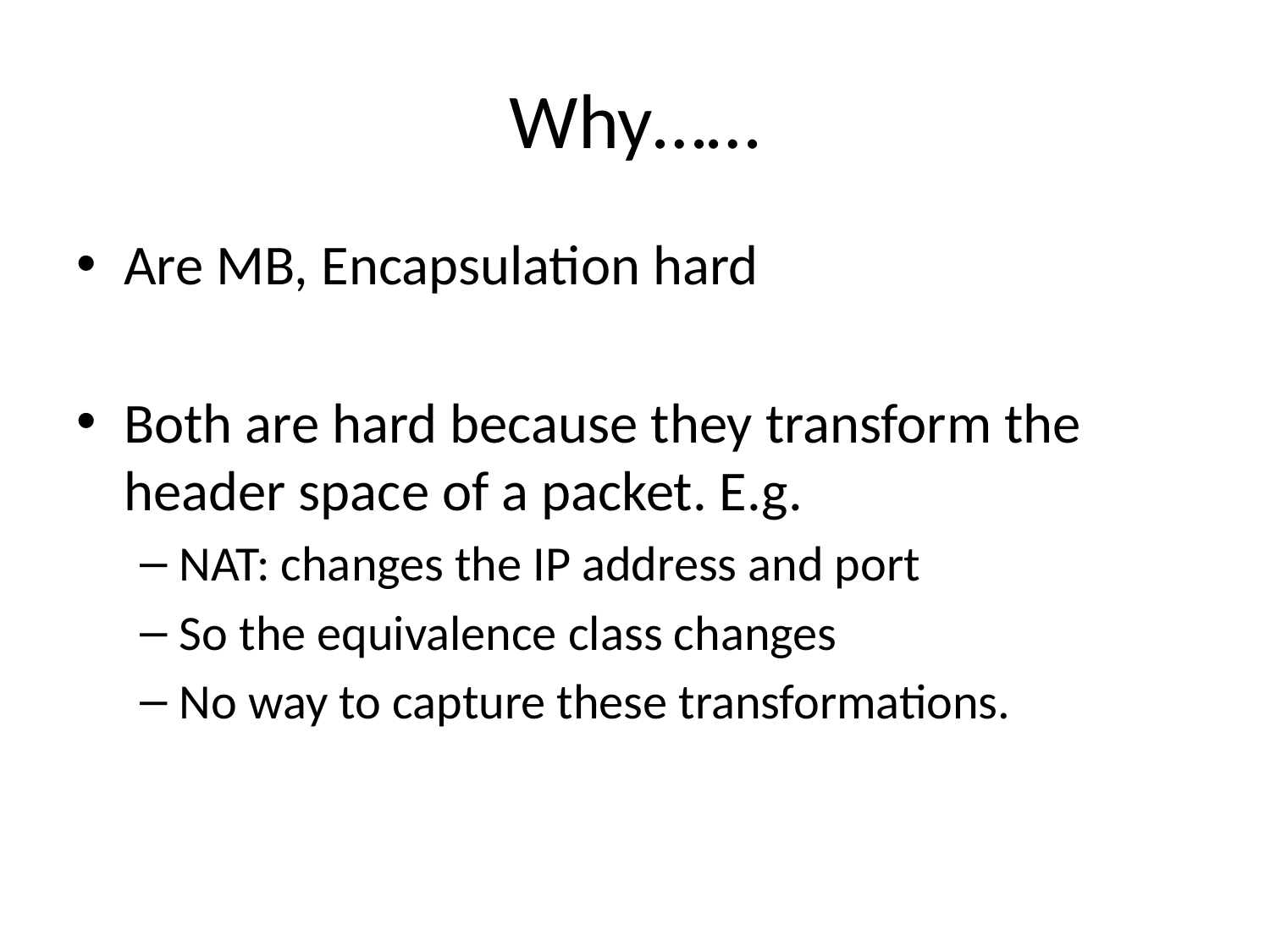

# Why……
Are MB, Encapsulation hard

Both are hard because they transform the header space of a packet. E.g.
NAT: changes the IP address and port
So the equivalence class changes
No way to capture these transformations.